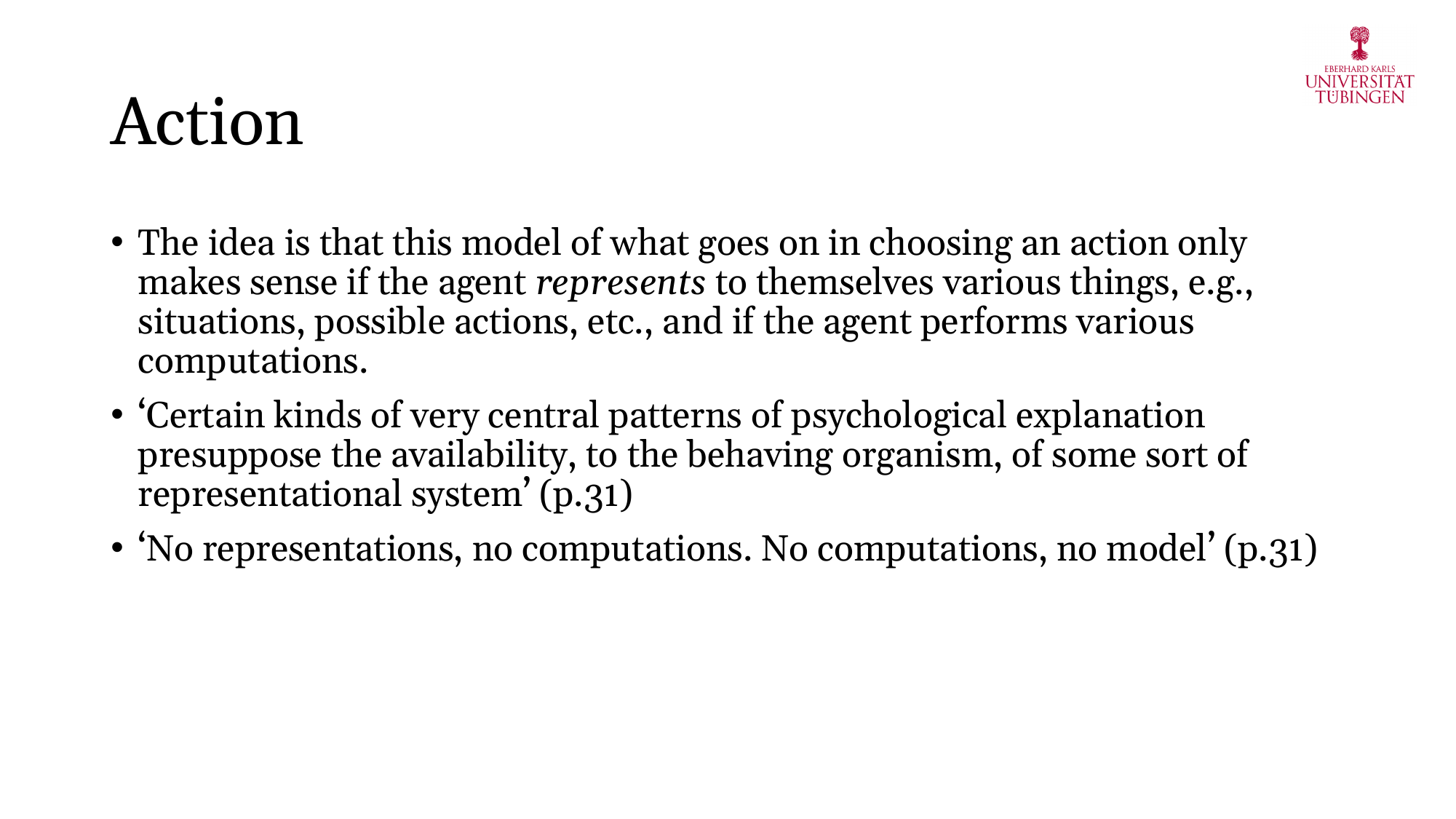

# Action
The idea is that this model of what goes on in choosing an action only makes sense if the agent represents to themselves various things, e.g., situations, possible actions, etc., and if the agent performs various computations.
‘Certain kinds of very central patterns of psychological explanation presuppose the availability, to the behaving organism, of some sort of representational system’ (p.31)
‘No representations, no computations. No computations, no model’ (p.31)